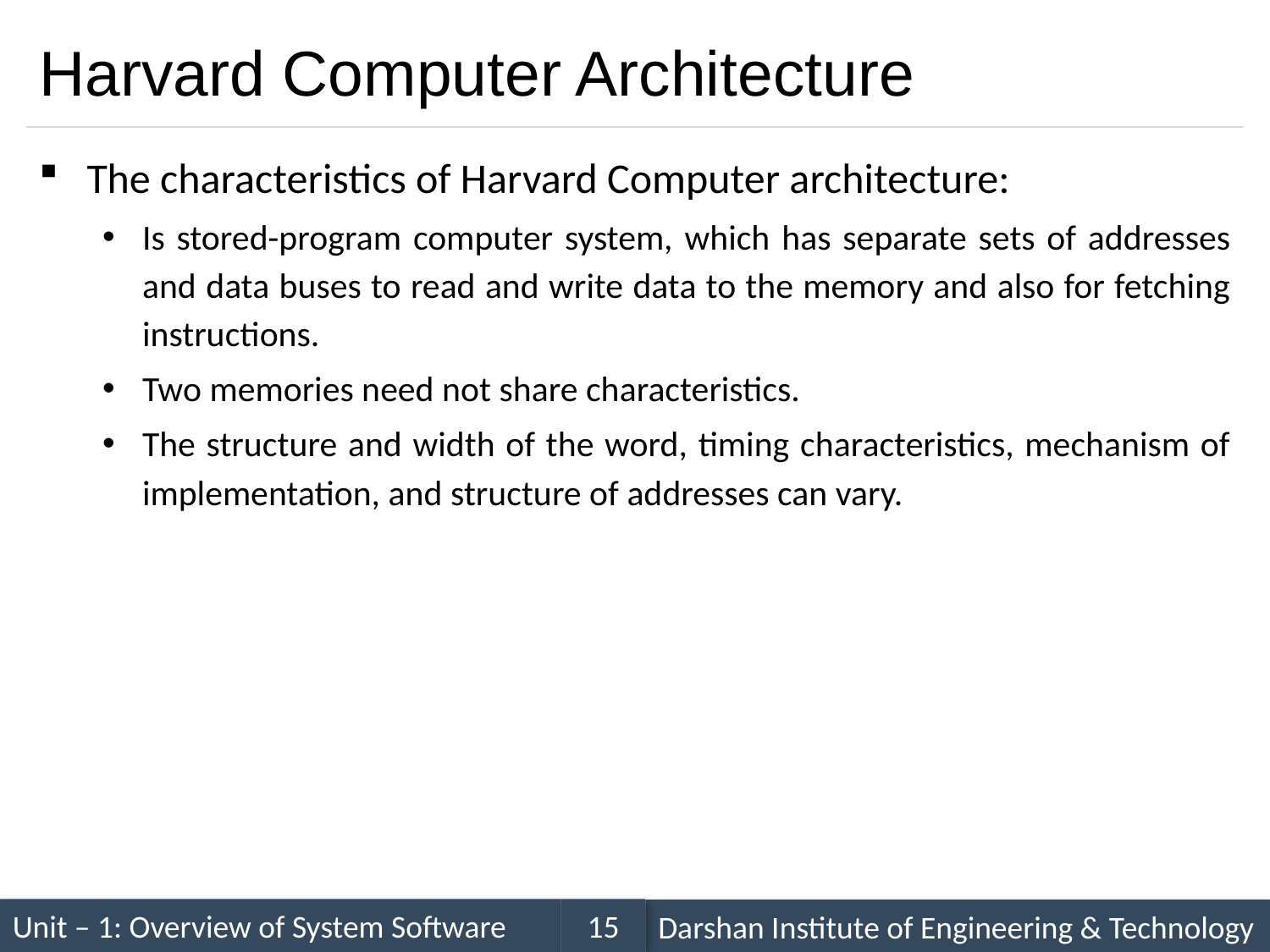

# Harvard Computer Architecture
The characteristics of Harvard Computer architecture:
Is stored-program computer system, which has separate sets of addresses and data buses to read and write data to the memory and also for fetching instructions.
Two memories need not share characteristics.
The structure and width of the word, timing characteristics, mechanism of implementation, and structure of addresses can vary.